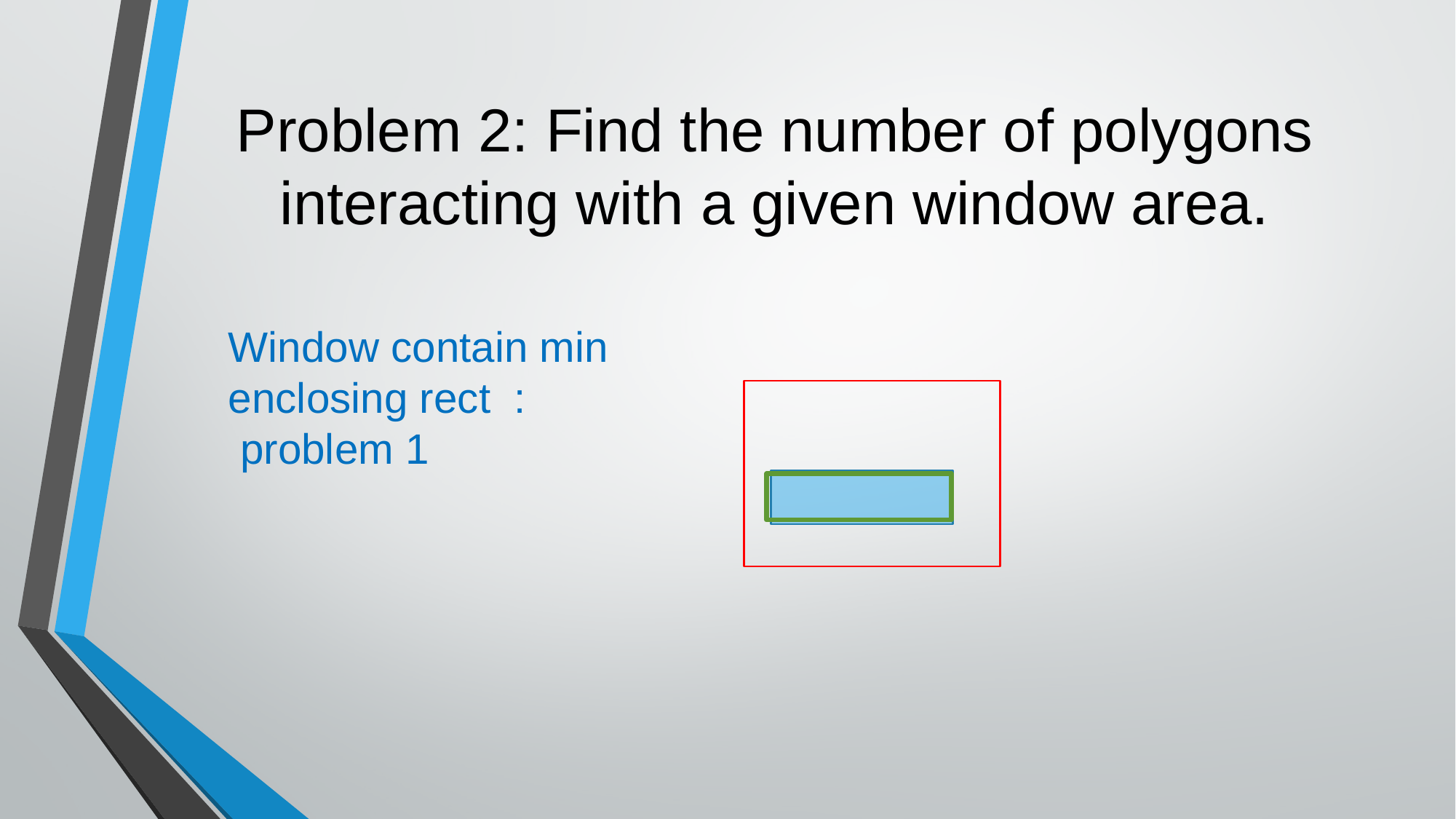

# Problem 2: Find the number of polygons interacting with a given window area.

Window contain min enclosing rect  :
 problem 1